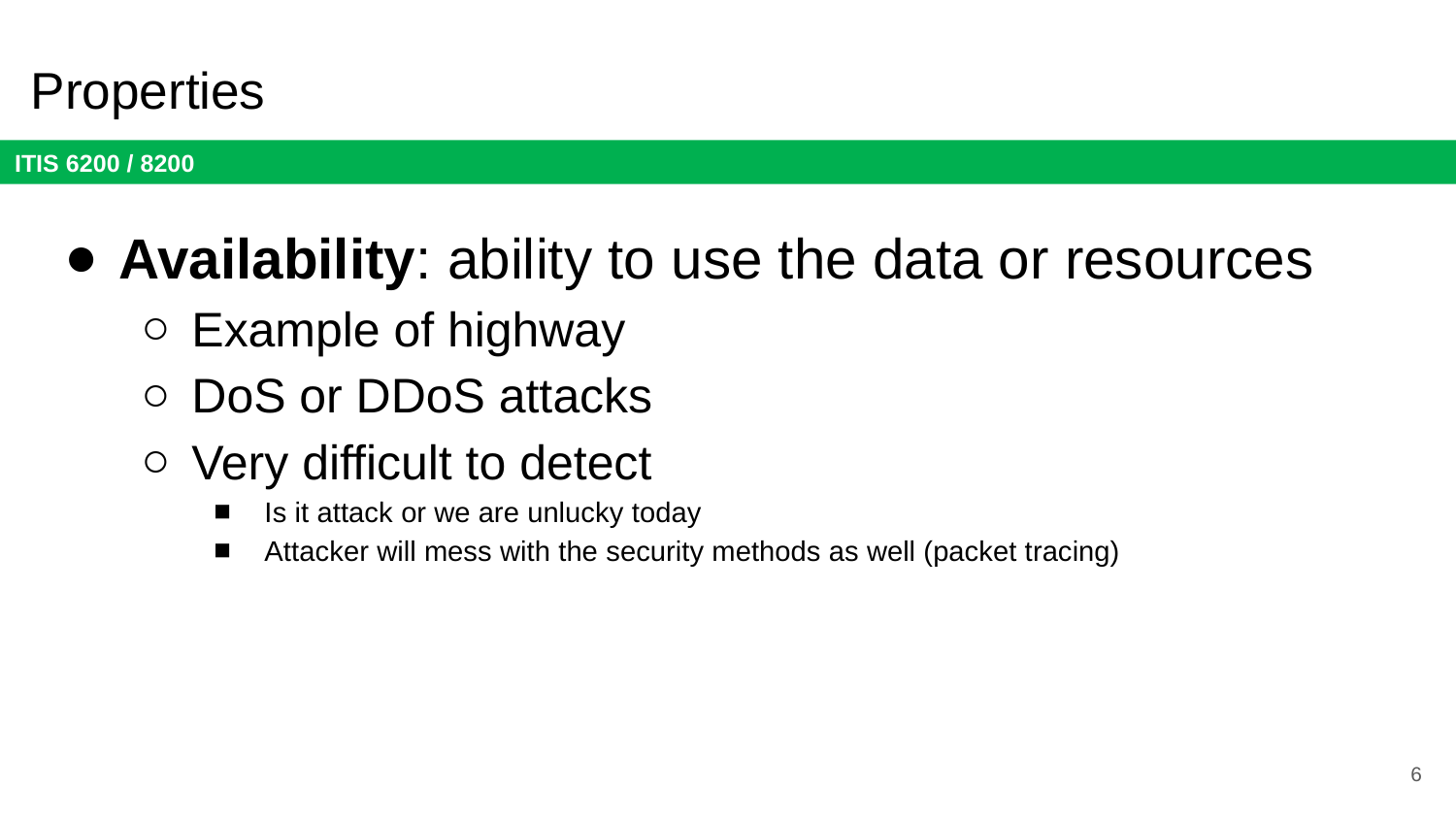

# Properties
Availability: ability to use the data or resources
Example of highway
DoS or DDoS attacks
Very difficult to detect
Is it attack or we are unlucky today
Attacker will mess with the security methods as well (packet tracing)

6